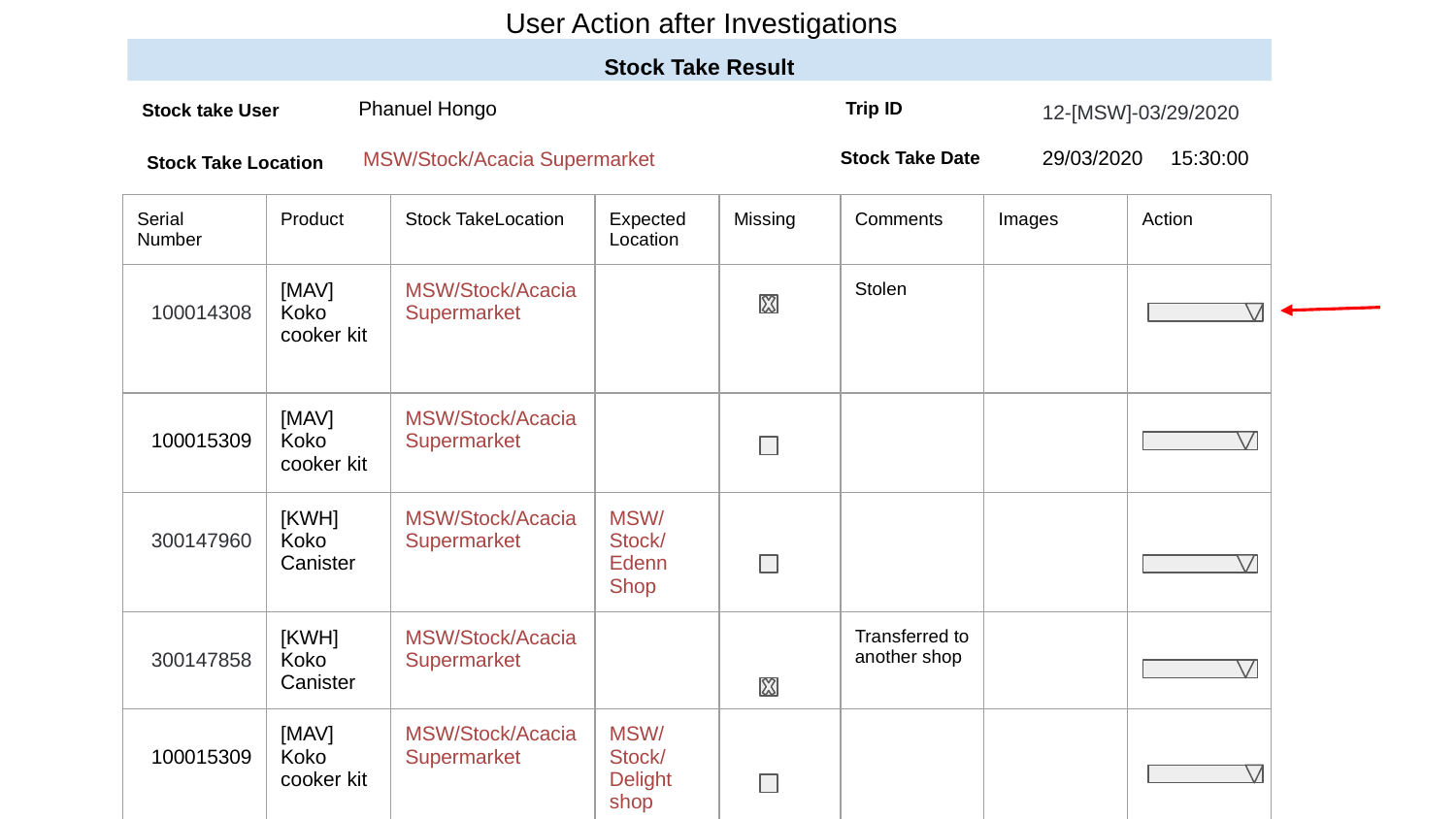

# User Action after Investigations
Stock Take Result
Trip ID
Phanuel Hongo
Stock take User
12-[MSW]-03/29/2020
Stock Take Date
29/03/2020     15:30:00
MSW/Stock/Acacia Supermarket
Stock Take Location
| Serial Number | Product | Stock TakeLocation | Expected Location | Missing | Comments | Images | Action |
| --- | --- | --- | --- | --- | --- | --- | --- |
| 100014308 | [MAV] Koko cooker kit | MSW/Stock/Acacia Supermarket |  |  | Stolen |  |  |
| 100015309 | [MAV] Koko cooker kit | MSW/Stock/Acacia Supermarket |  |  |  |  |  |
| 300147960 | [KWH] Koko Canister | MSW/Stock/Acacia Supermarket | MSW/Stock/ Edenn Shop |  |  |  |  |
| 300147858 | [KWH] Koko Canister | MSW/Stock/Acacia Supermarket |  |  | Transferred to another shop |  |  |
| 100015309 | [MAV] Koko cooker kit | MSW/Stock/Acacia Supermarket | MSW/Stock/Delight shop |  |  |  |  |